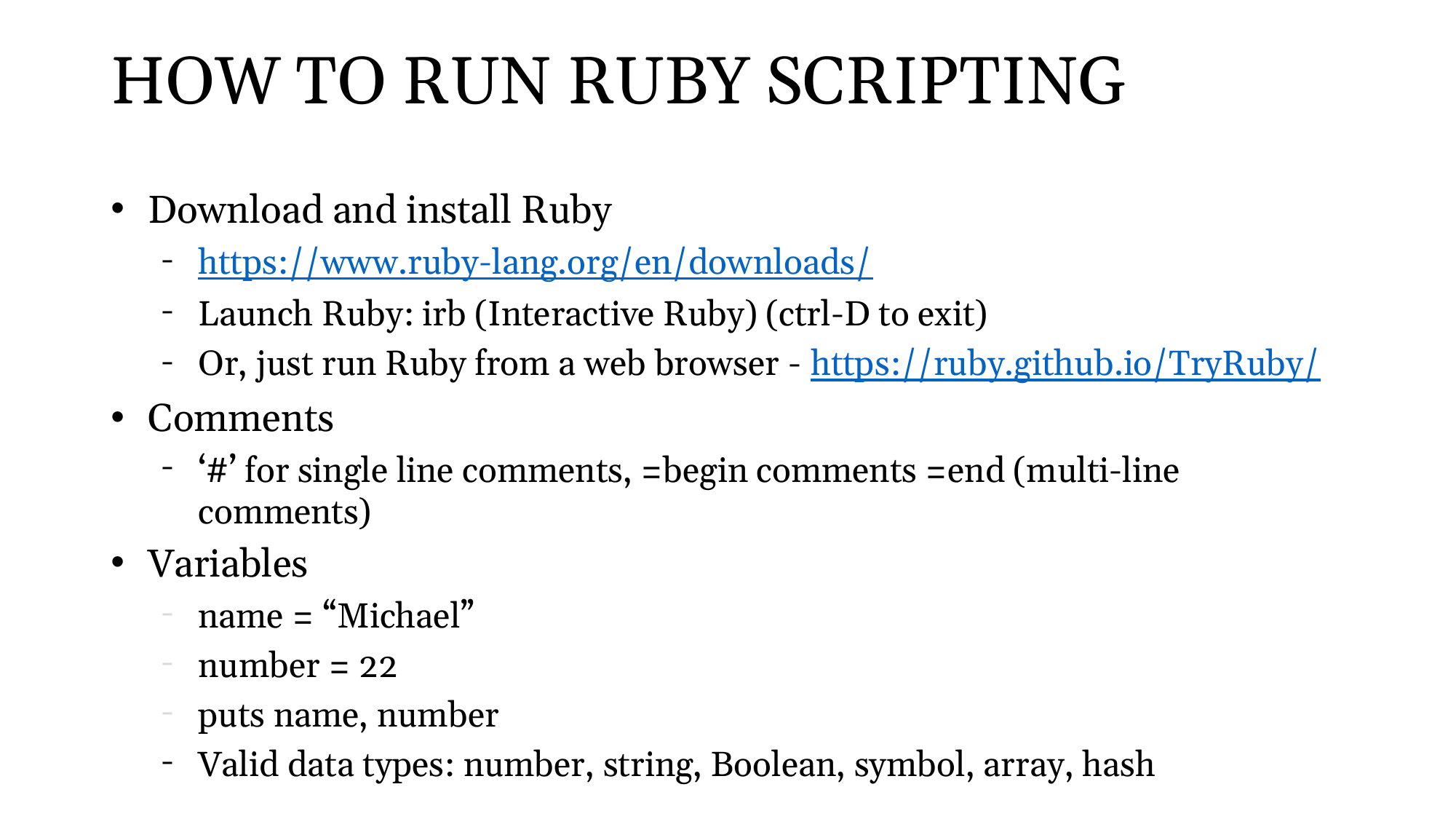

# HOW TO RUN RUBY SCRIPTING
Download and install Ruby
https://www.ruby-lang.org/en/downloads/
Launch Ruby: irb (Interactive Ruby) (ctrl-D to exit)
Or, just run Ruby from a web browser - https://ruby.github.io/TryRuby/
Comments
‘#’ for single line comments, =begin comments =end (multi-line comments)
Variables
name = “Michael”
number = 22
puts name, number
Valid data types: number, string, Boolean, symbol, array, hash